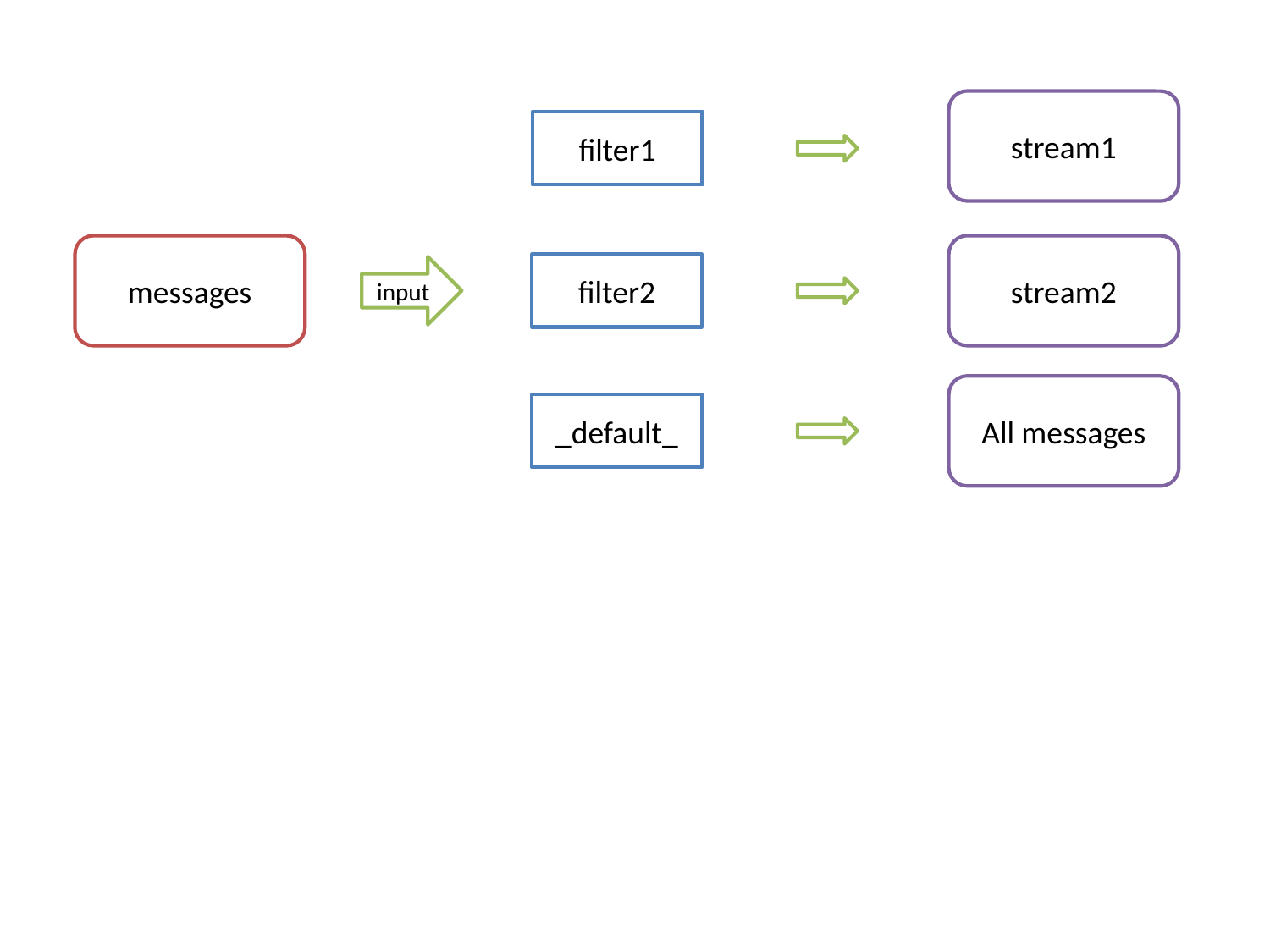

stream1
filter1

stream2
messages
filter2
input

All messages
_default_